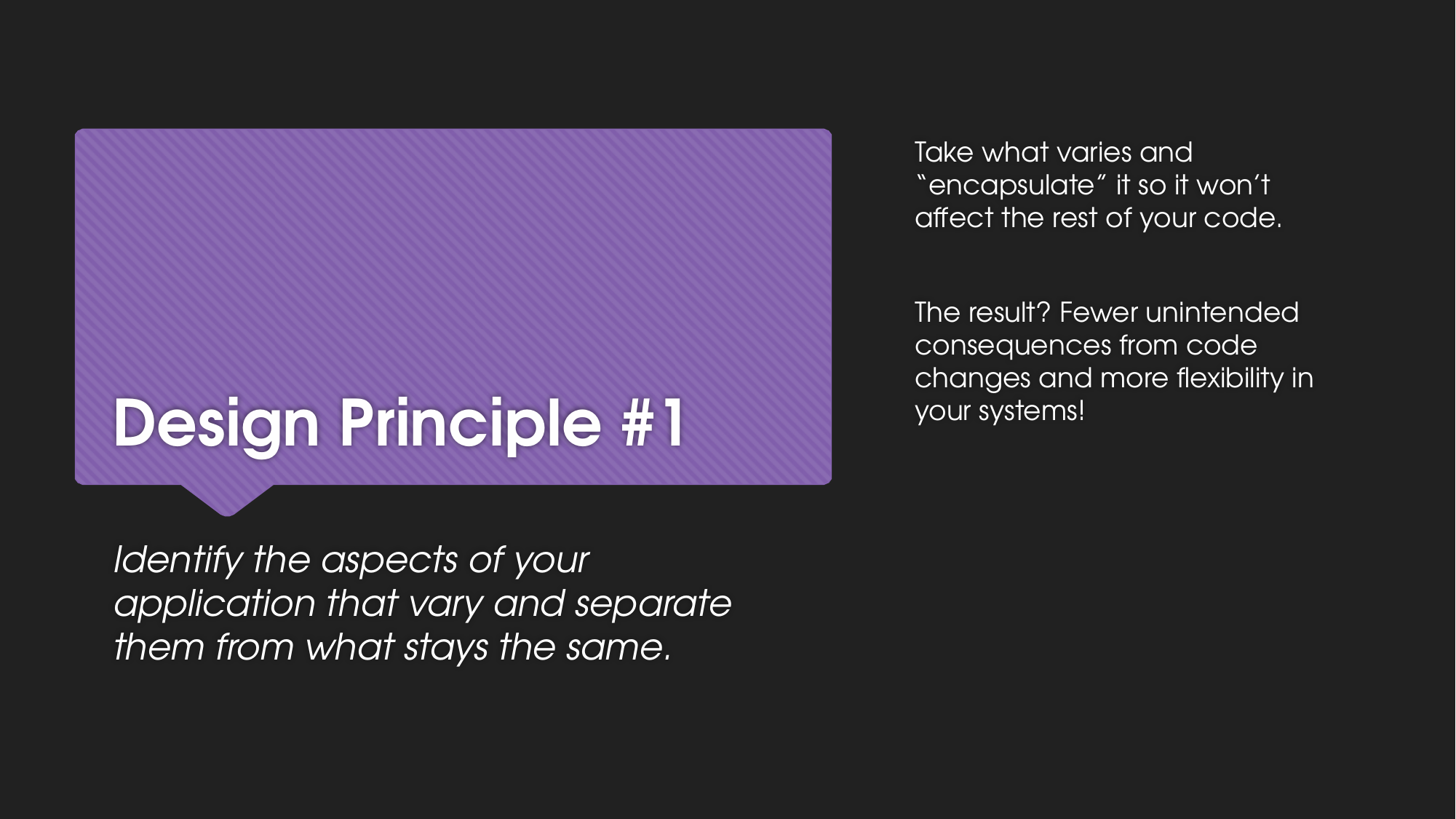

Take what varies and “encapsulate” it so it won’t affect the rest of your code.

The result? Fewer unintended consequences from code changes and more flexibility in your systems!

# Design Principle #1
Identify the aspects of your application that vary and separate them from what stays the same.